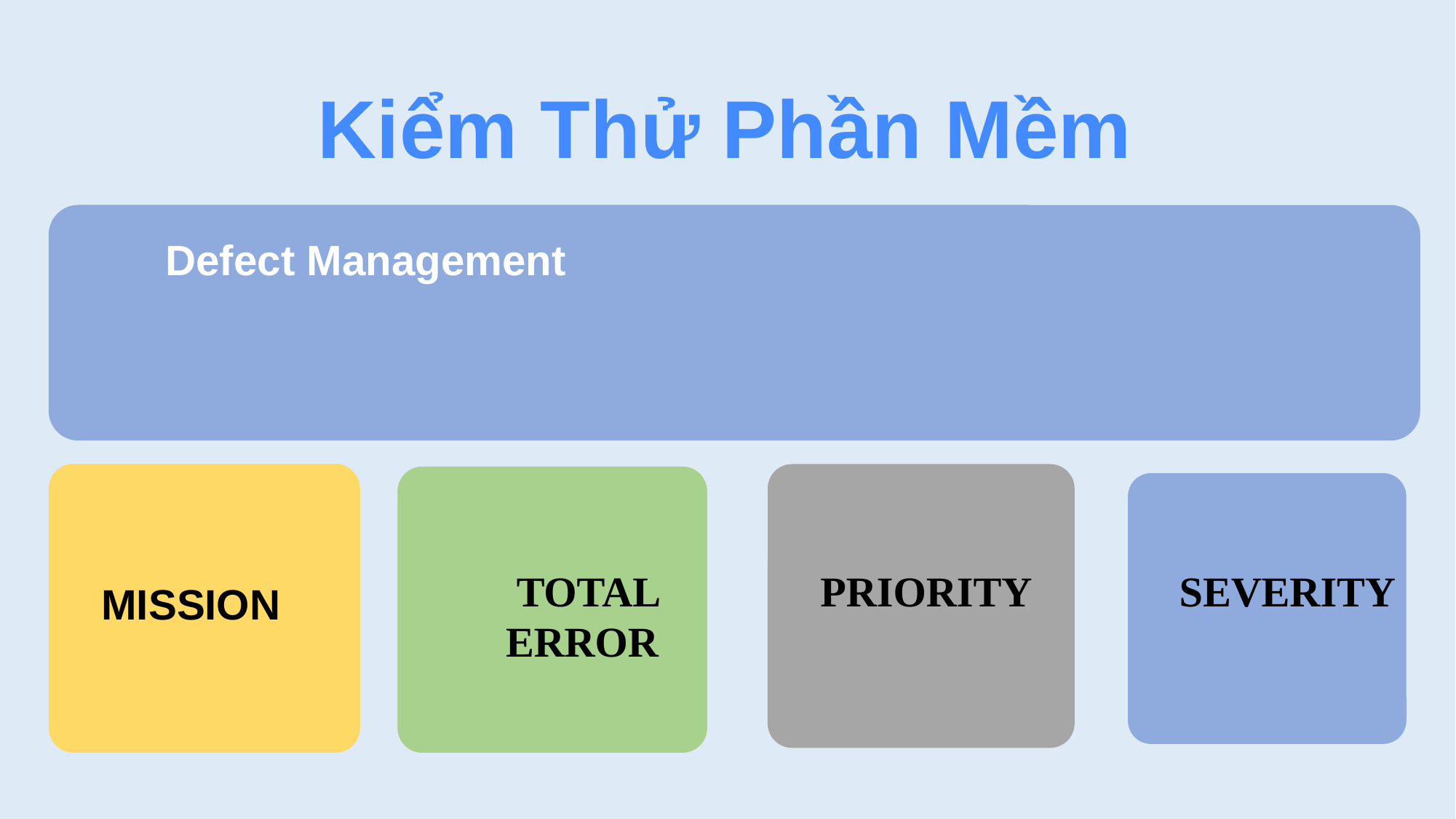

Thành viên trong nhóm
Kiểm Thử Phần Mềm

Defect Management
Ghi chú nội dung thuyết trình…

TOTAL ERROR
PRIORITY
SEVERITY
MISSION

Chèn ảnh

Chèn ảnh